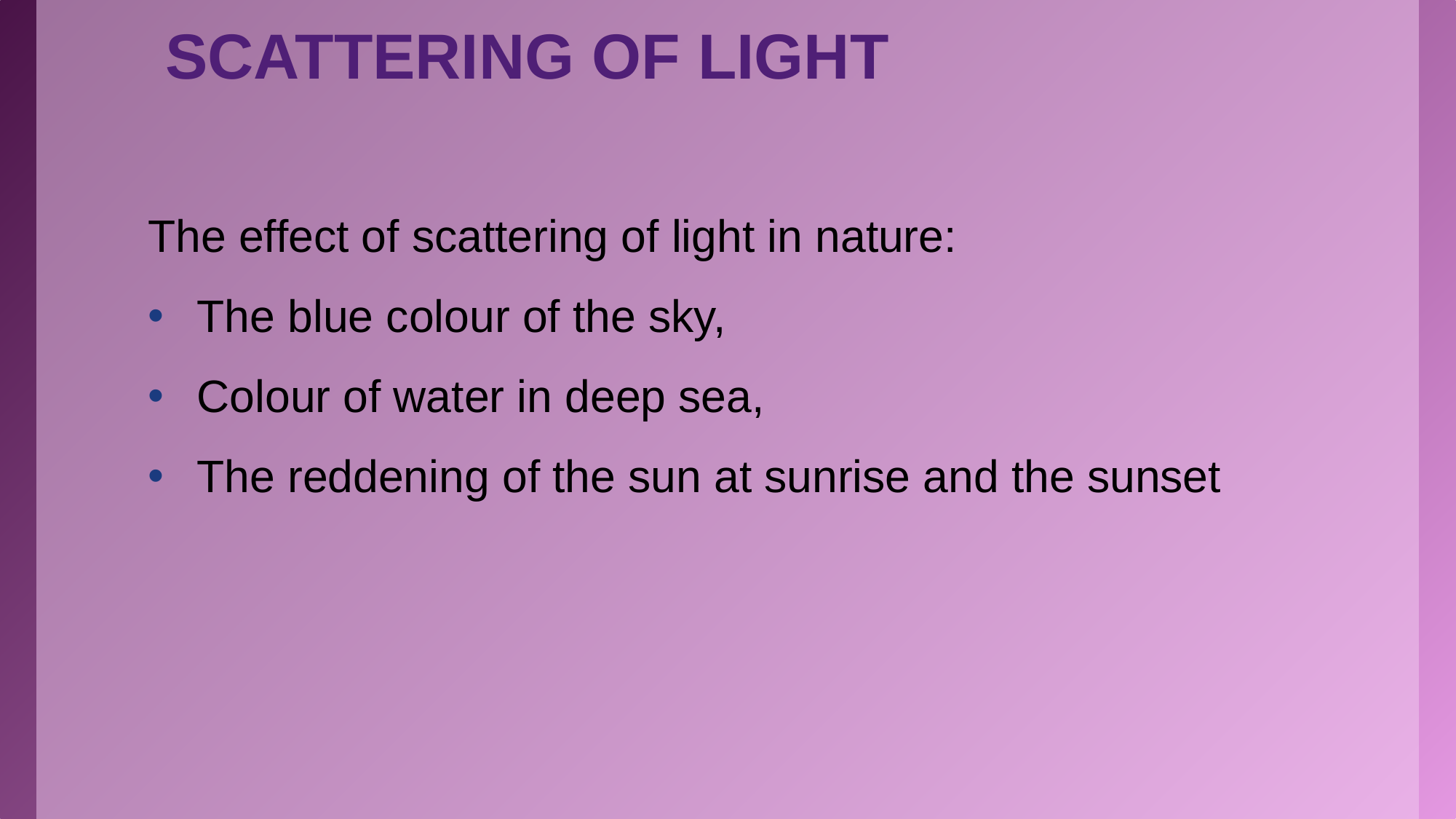

# SCATTERING OF LIGHT
The effect of scattering of light in nature:
 The blue colour of the sky,
 Colour of water in deep sea,
 The reddening of the sun at sunrise and the sunset